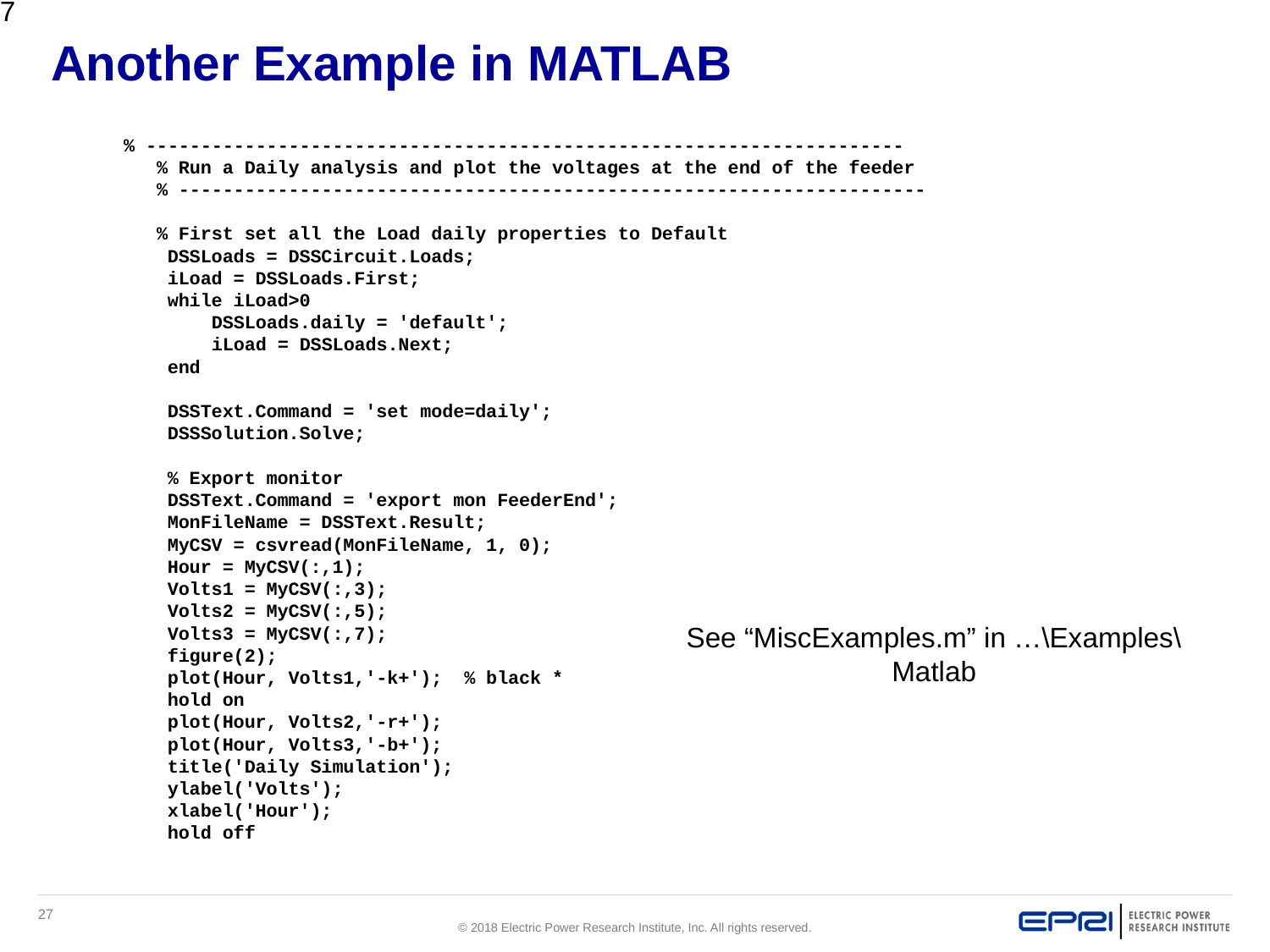

27
# Another Example in MATLAB
% ---------------------------------------------------------------------
   % Run a Daily analysis and plot the voltages at the end of the feeder
   % --------------------------------------------------------------------

   % First set all the Load daily properties to Default
    DSSLoads = DSSCircuit.Loads;
    iLoad = DSSLoads.First;
    while iLoad>0
        DSSLoads.daily = 'default';
        iLoad = DSSLoads.Next;
    end

    DSSText.Command = 'set mode=daily';
    DSSSolution.Solve;

    % Export monitor
    DSSText.Command = 'export mon FeederEnd';
    MonFileName = DSSText.Result;
    MyCSV = csvread(MonFileName, 1, 0);
    Hour = MyCSV(:,1);
    Volts1 = MyCSV(:,3);
    Volts2 = MyCSV(:,5);
    Volts3 = MyCSV(:,7);
    figure(2);
    plot(Hour, Volts1,'-k+');  % black *
    hold on
    plot(Hour, Volts2,'-r+');
    plot(Hour, Volts3,'-b+');
    title('Daily Simulation');
    ylabel('Volts');
    xlabel('Hour');
    hold off
See “MiscExamples.m” in …\Examples\Matlab